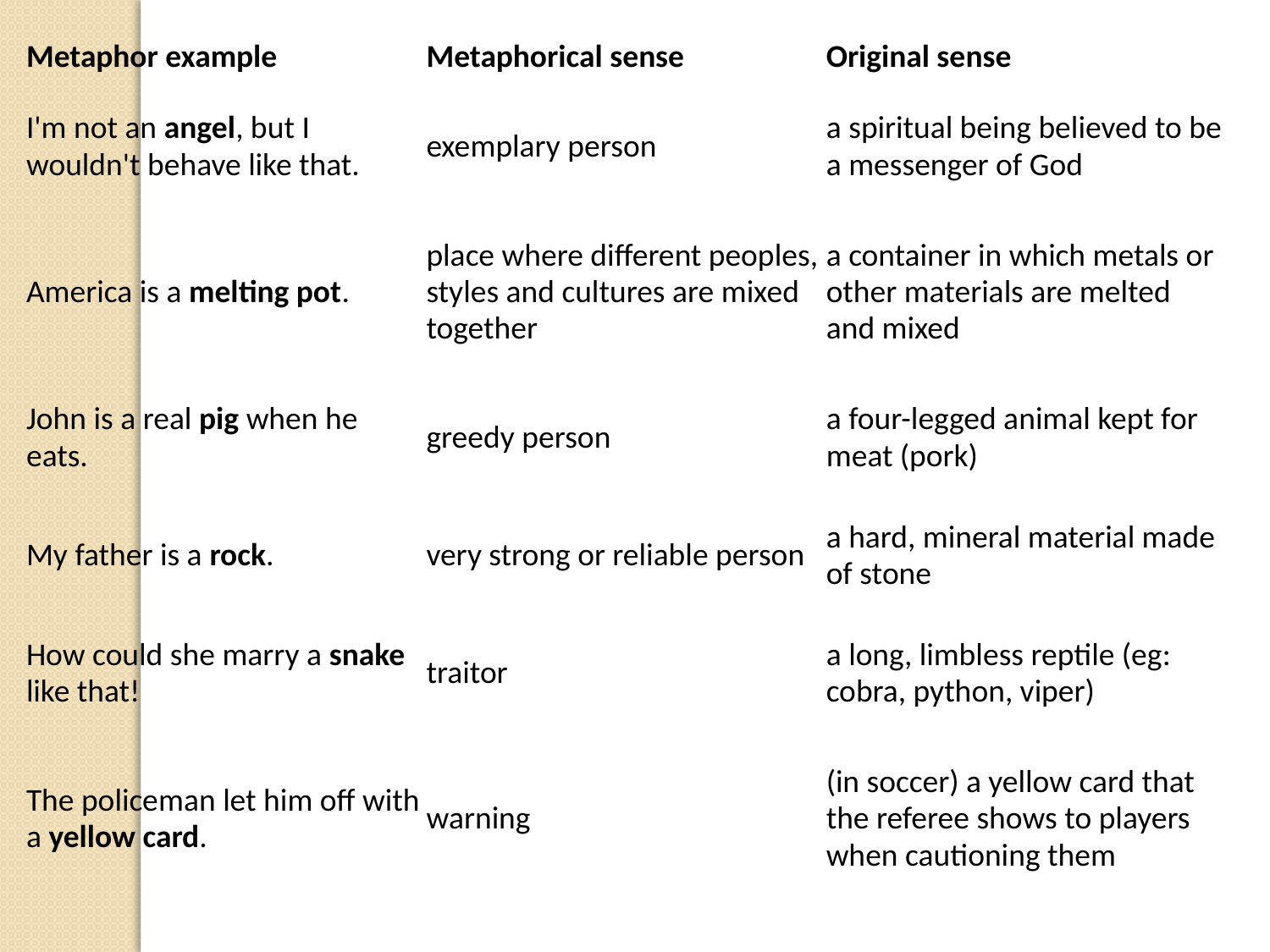

| Metaphor example | Metaphorical sense | Original sense |
| --- | --- | --- |
| I'm not an angel, but I wouldn't behave like that. | exemplary person | a spiritual being believed to be a messenger of God |
| America is a melting pot. | place where different peoples, styles and cultures are mixed together | a container in which metals or other materials are melted and mixed |
| John is a real pig when he eats. | greedy person | a four-legged animal kept for meat (pork) |
| My father is a rock. | very strong or reliable person | a hard, mineral material made of stone |
| How could she marry a snake like that! | traitor | a long, limbless reptile (eg: cobra, python, viper) |
| The policeman let him off with a yellow card. | warning | (in soccer) a yellow card that the referee shows to players when cautioning them |